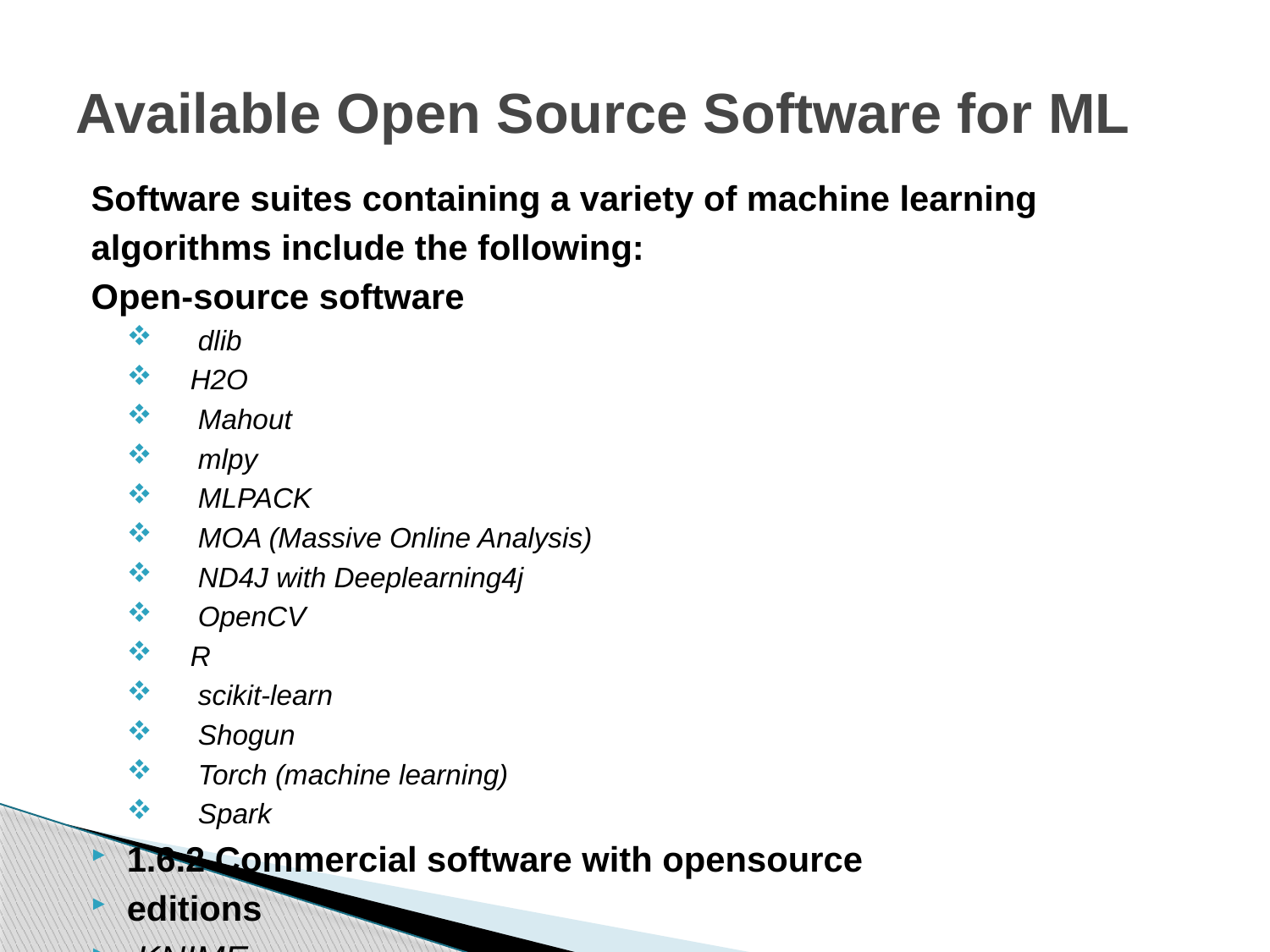

# Available Open Source Software for ML
Software suites containing a variety of machine learning
algorithms include the following:
Open-source software
 dlib
H2O
 Mahout
 mlpy
 MLPACK
 MOA (Massive Online Analysis)
 ND4J with Deeplearning4j
 OpenCV
R
 scikit-learn
 Shogun
 Torch (machine learning)
 Spark
1.6.2 Commercial software with opensource
editions
 KNIME
 RapidMiner
1.6.3 Commercial software
 Amazon Machine Learning
 Angoss KnowledgeSTUDIO
 Databricks
 IBM SPSS Modeler
 KXEN Modeler
 LIONsolver
 Mathematica
 MATLAB
 Microsoft Azure Machine Learning
 Neural Designer
 NeuroSolutions
 Oracle Data Mining
 RCASE
 SAS Enterprise Miner
 STATISTICA Data Miner
1.7 Journals
 Journal of Machine Learning Research
 Machine Learning
 Neural Computation